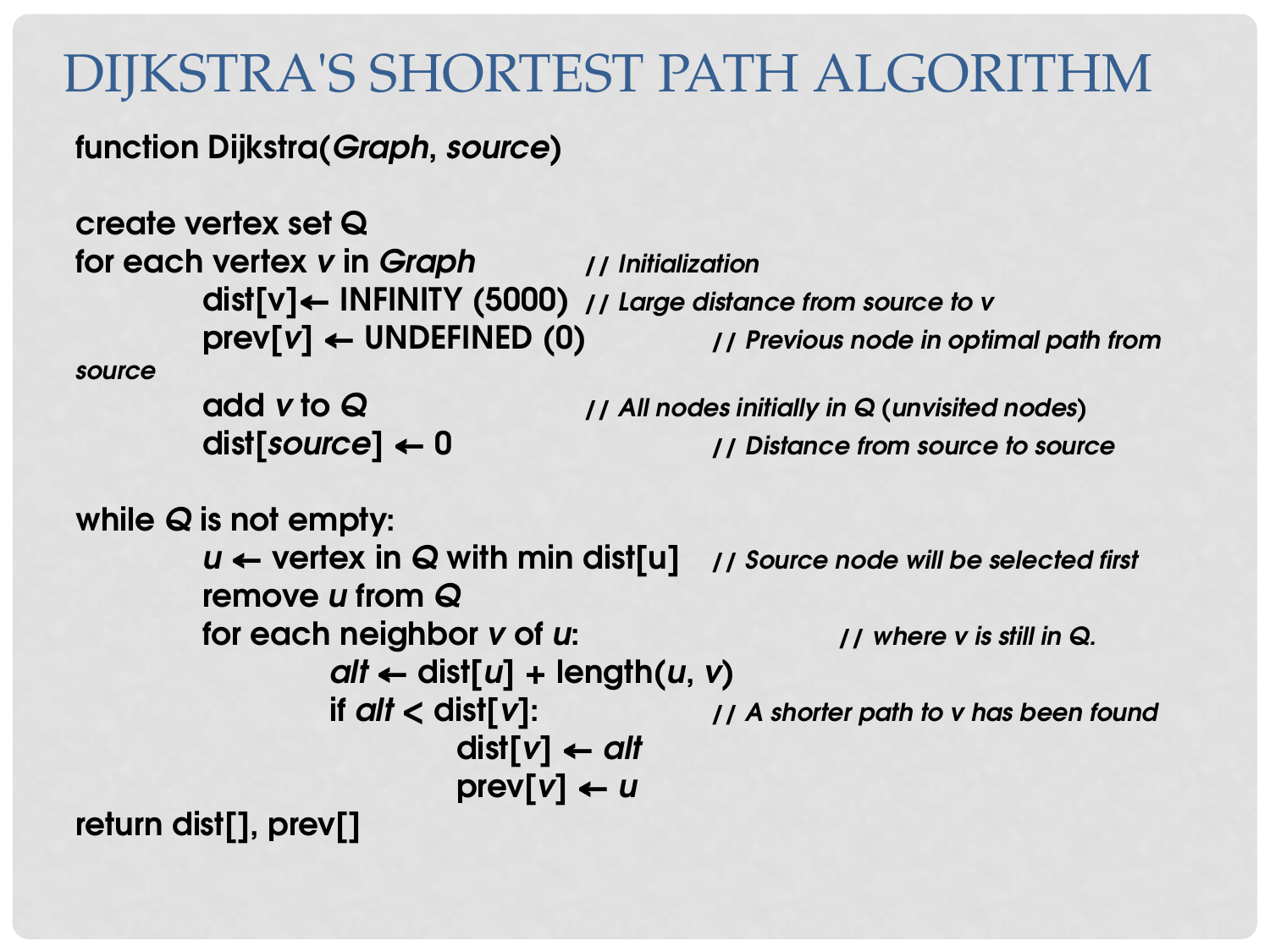

Dijkstra's Shortest Path Algorithm
function Dijkstra(Graph, source)

create vertex set Q
for each vertex v in Graph       	// Initialization
	dist[v]← INFINITY (5000)	// Large distance from source to v
	prev[v] ← UNDEFINED (0)	// Previous node in optimal path from source
	add v to Q 		// All nodes initially in Q (unvisited nodes)
	dist[source] ← 0 		// Distance from source to source

while Q is not empty:
	u ← vertex in Q with min dist[u] 	// Source node will be selected first
	remove u from Q
	for each neighbor v of u: 		// where v is still in Q.
		alt ← dist[u] + length(u, v)
		if alt < dist[v]: 		// A shorter path to v has been found
			dist[v] ← alt
			prev[v] ← u
return dist[], prev[]